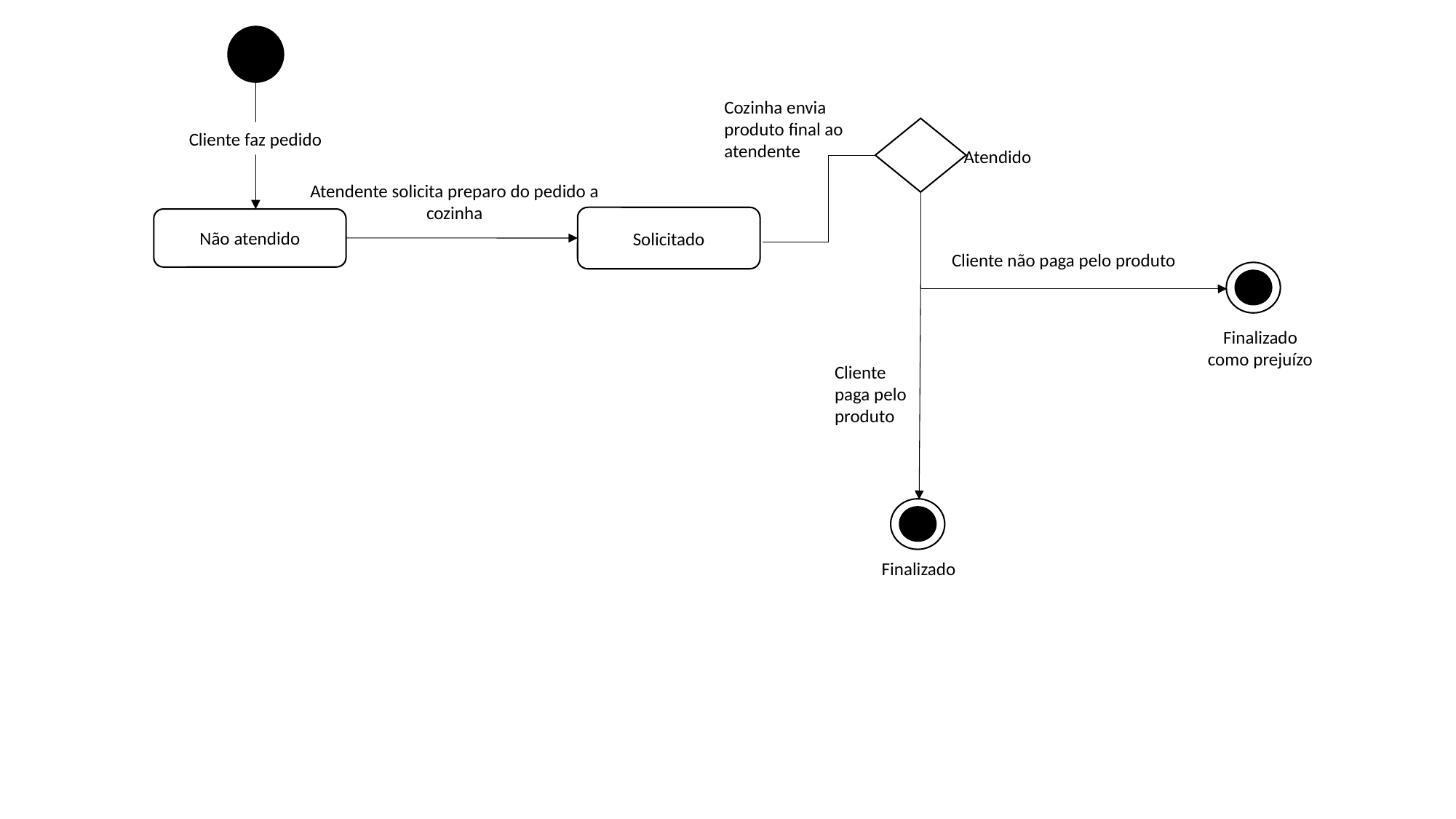

Cozinha envia produto final ao atendente

Cliente faz pedido
Atendido
Atendente solicita preparo do pedido a cozinha
Solicitado
Não atendido
Cliente não paga pelo produto

Finalizado como prejuízo
Cliente paga pelo produto

Finalizado